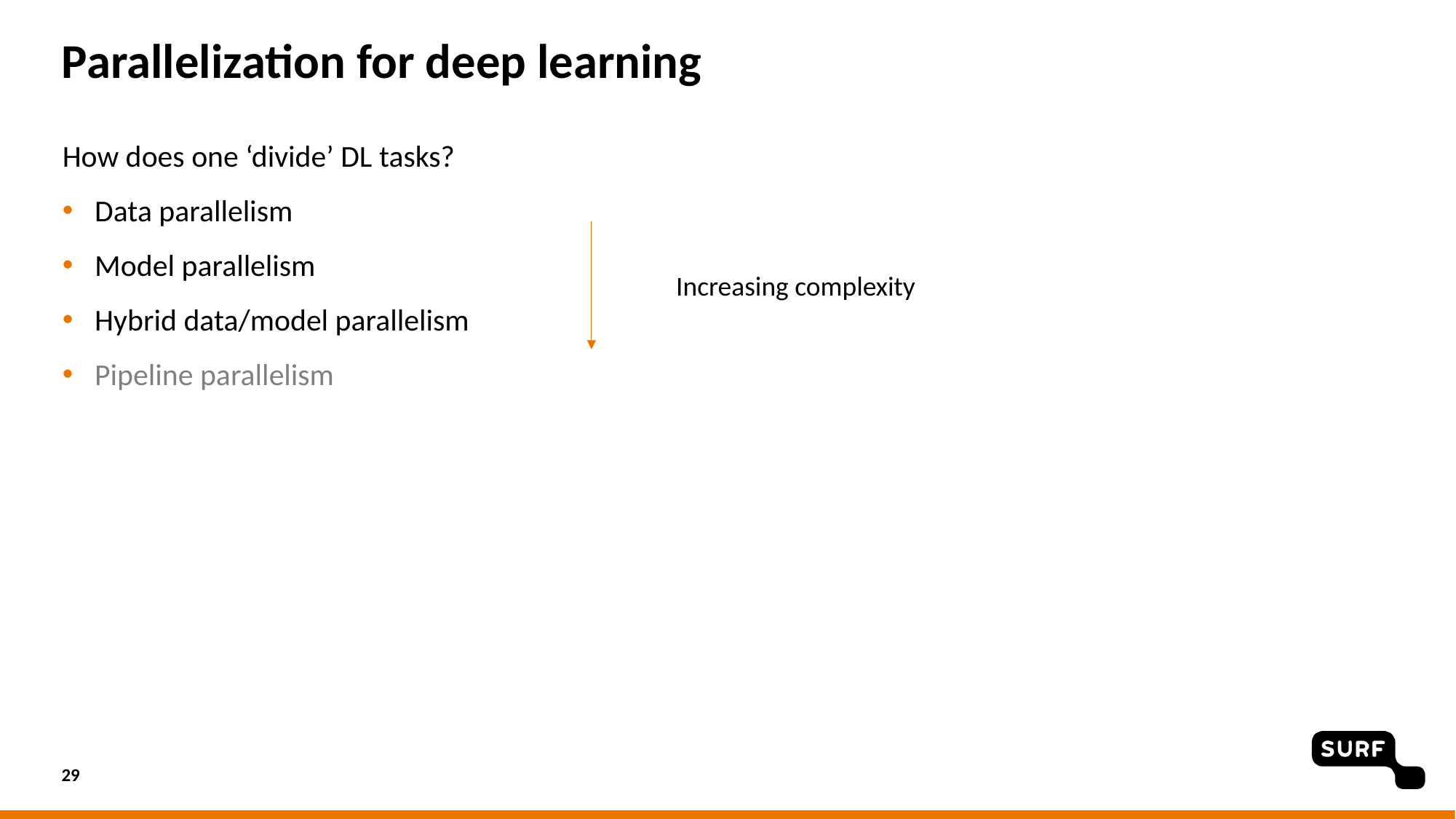

# Parallelization for deep learning
How does one ‘divide’ DL tasks?
Data parallelism
Model parallelism
Hybrid data/model parallelism
Pipeline parallelism

Increasing complexity
29